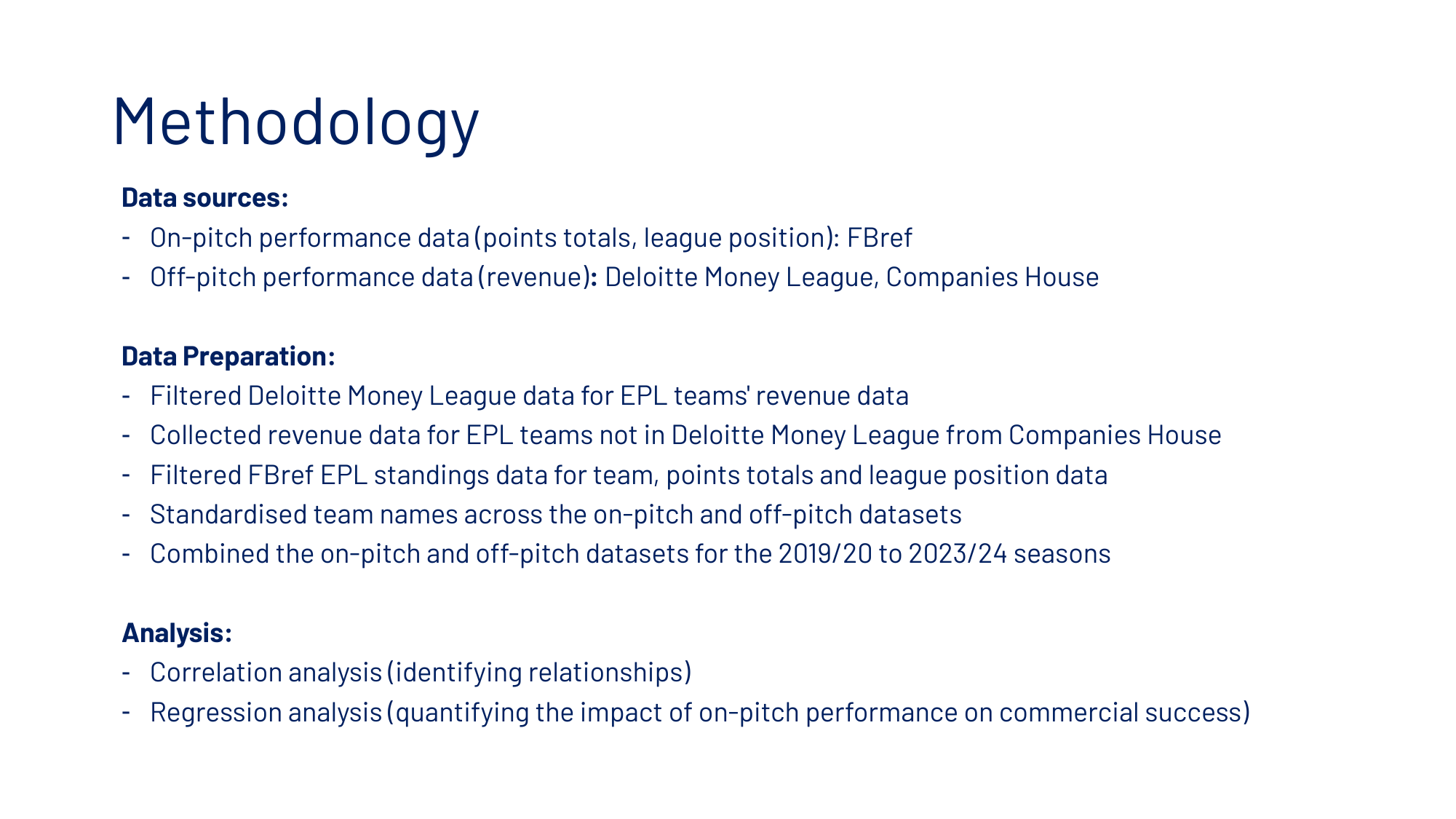

# Methodology
Data sources:
On-pitch performance data (points totals, league position): FBref
Off-pitch performance data (revenue): Deloitte Money League, Companies House

Data Preparation:
Filtered Deloitte Money League data for EPL teams' revenue data
Collected revenue data for EPL teams not in Deloitte Money League from Companies House
Filtered FBref EPL standings data for team, points totals and league position data
Standardised team names across the on-pitch and off-pitch datasets
Combined the on-pitch and off-pitch datasets for the 2019/20 to 2023/24 seasons

Analysis:
Correlation analysis (identifying relationships)
Regression analysis (quantifying the impact of on-pitch performance on commercial success)